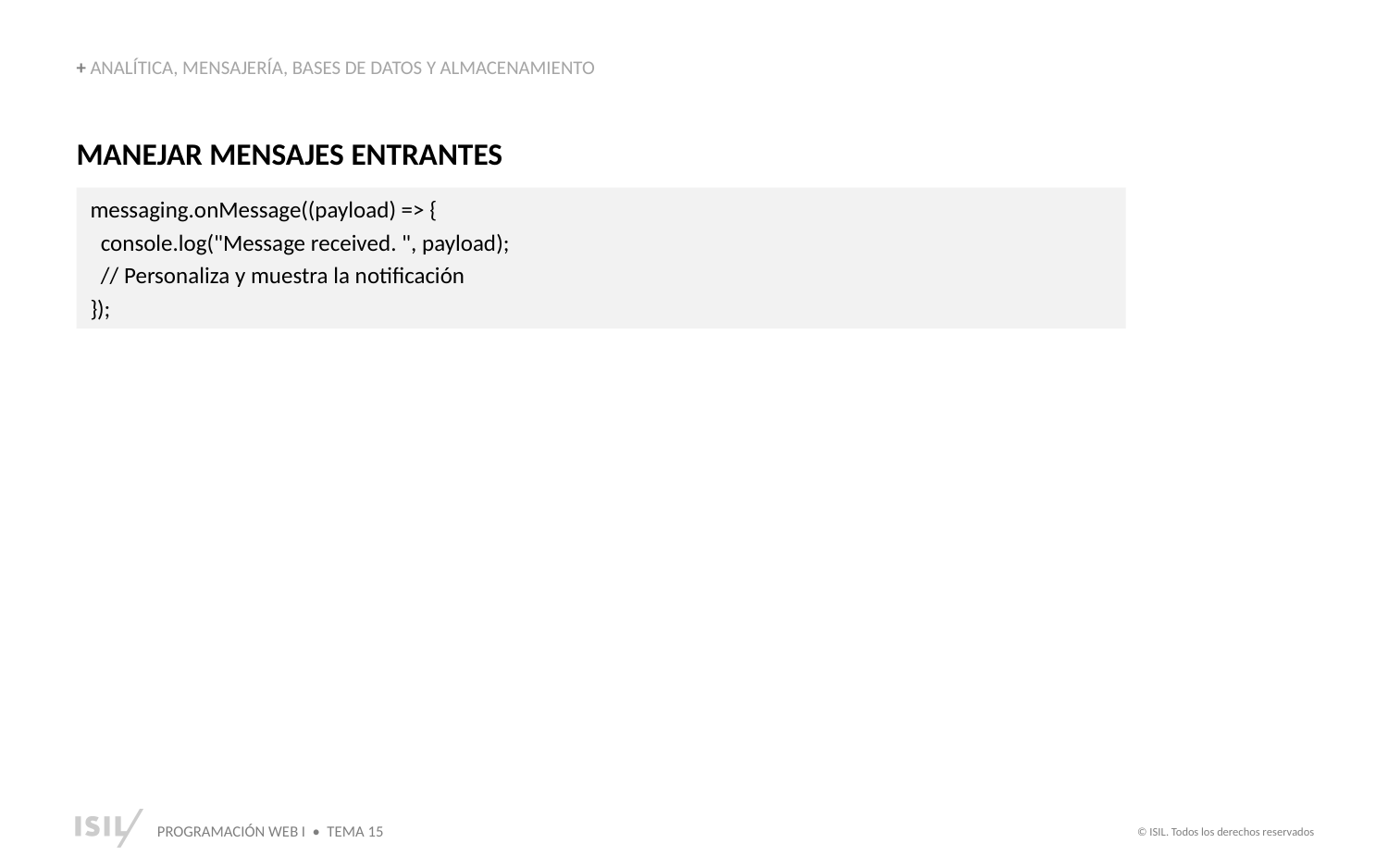

+ ANALÍTICA, MENSAJERÍA, BASES DE DATOS Y ALMACENAMIENTO
MANEJAR MENSAJES ENTRANTES
messaging.onMessage((payload) => {
  console.log("Message received. ", payload);
  // Personaliza y muestra la notificación
});